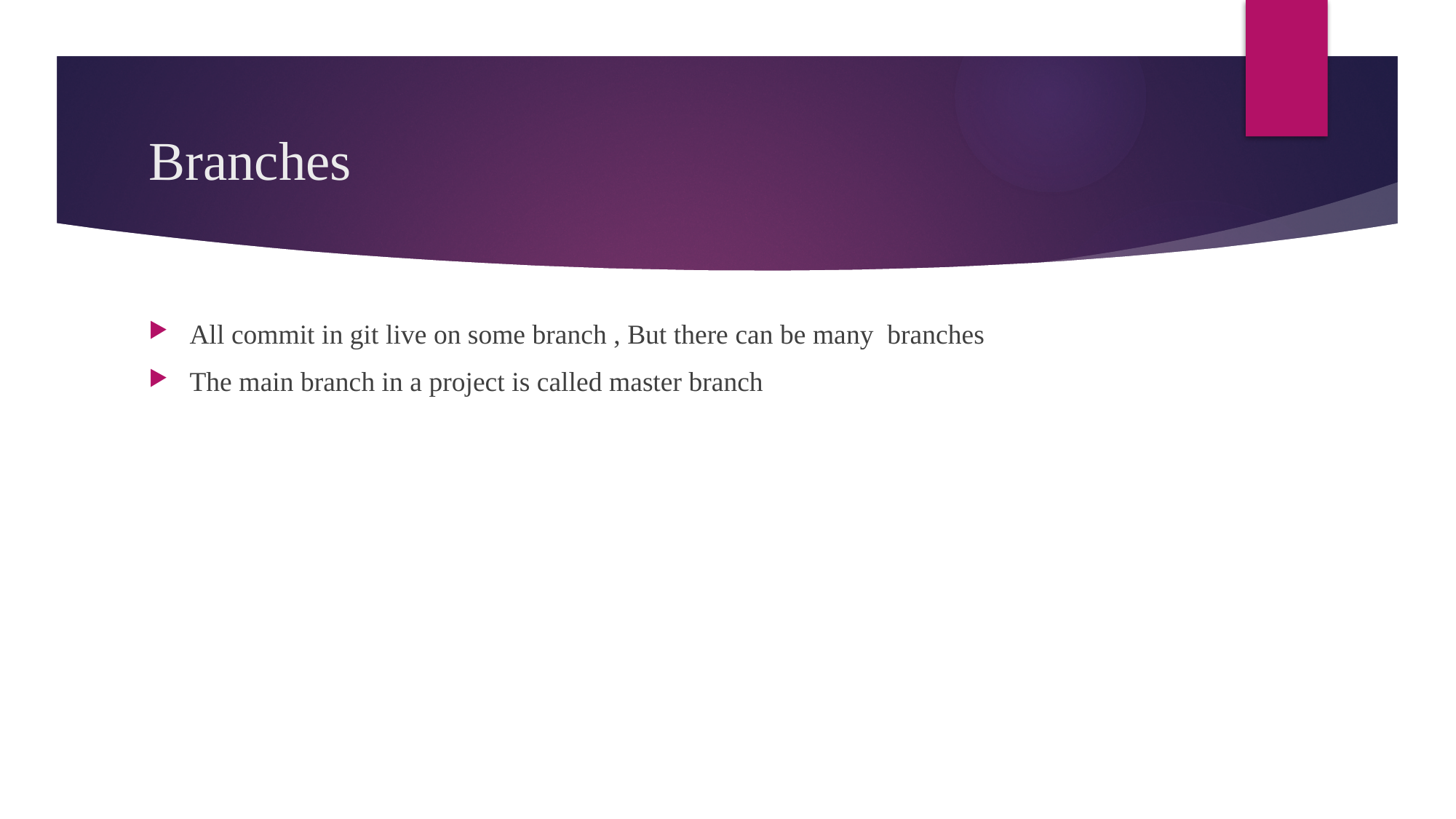

# Branches
All commit in git live on some branch , But there can be many  branches
The main branch in a project is called master branch